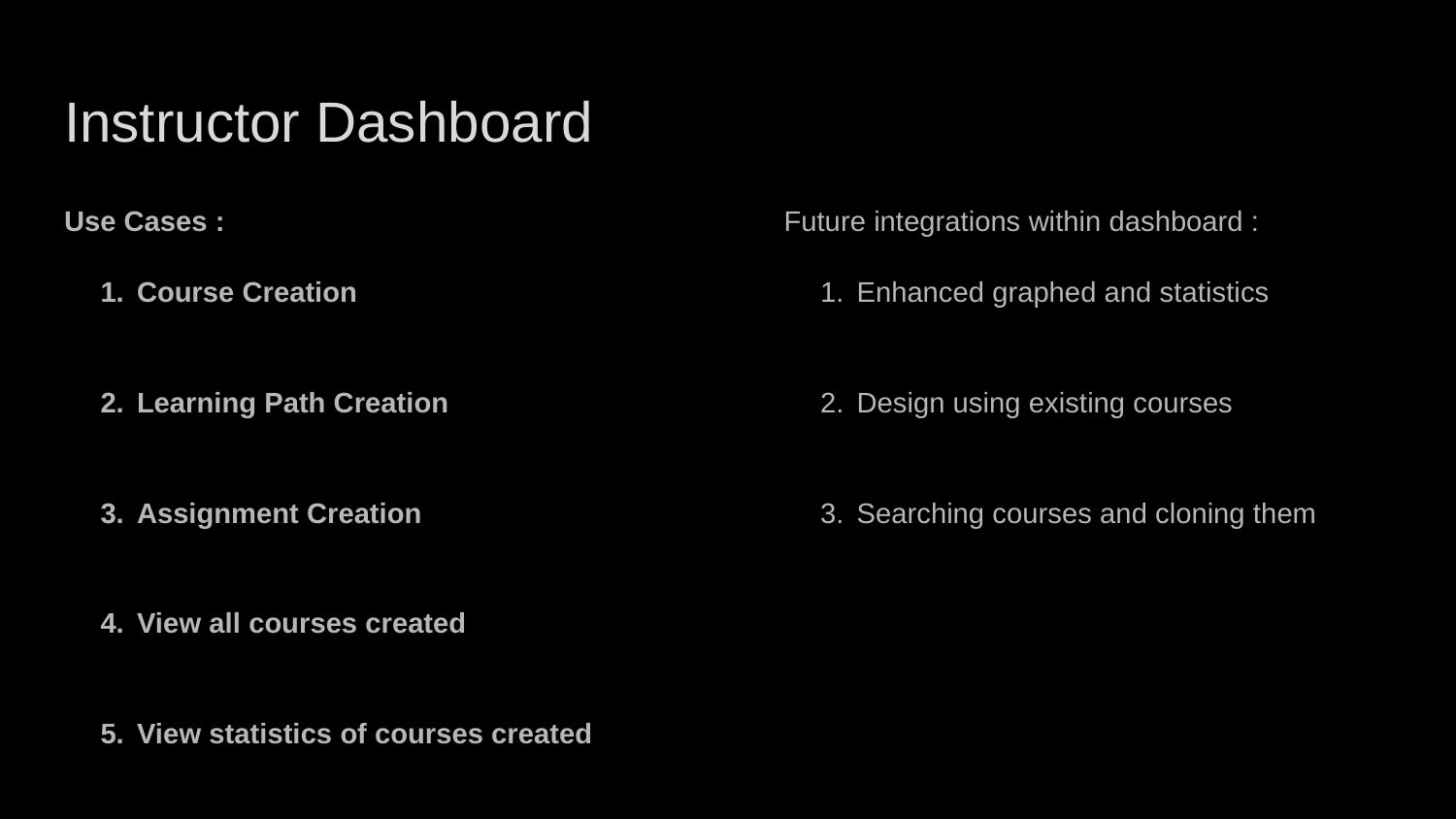

# Instructor Dashboard
Use Cases :
Course Creation
Learning Path Creation
Assignment Creation
View all courses created
View statistics of courses created

Future integrations within dashboard :
Enhanced graphed and statistics
Design using existing courses
Searching courses and cloning them